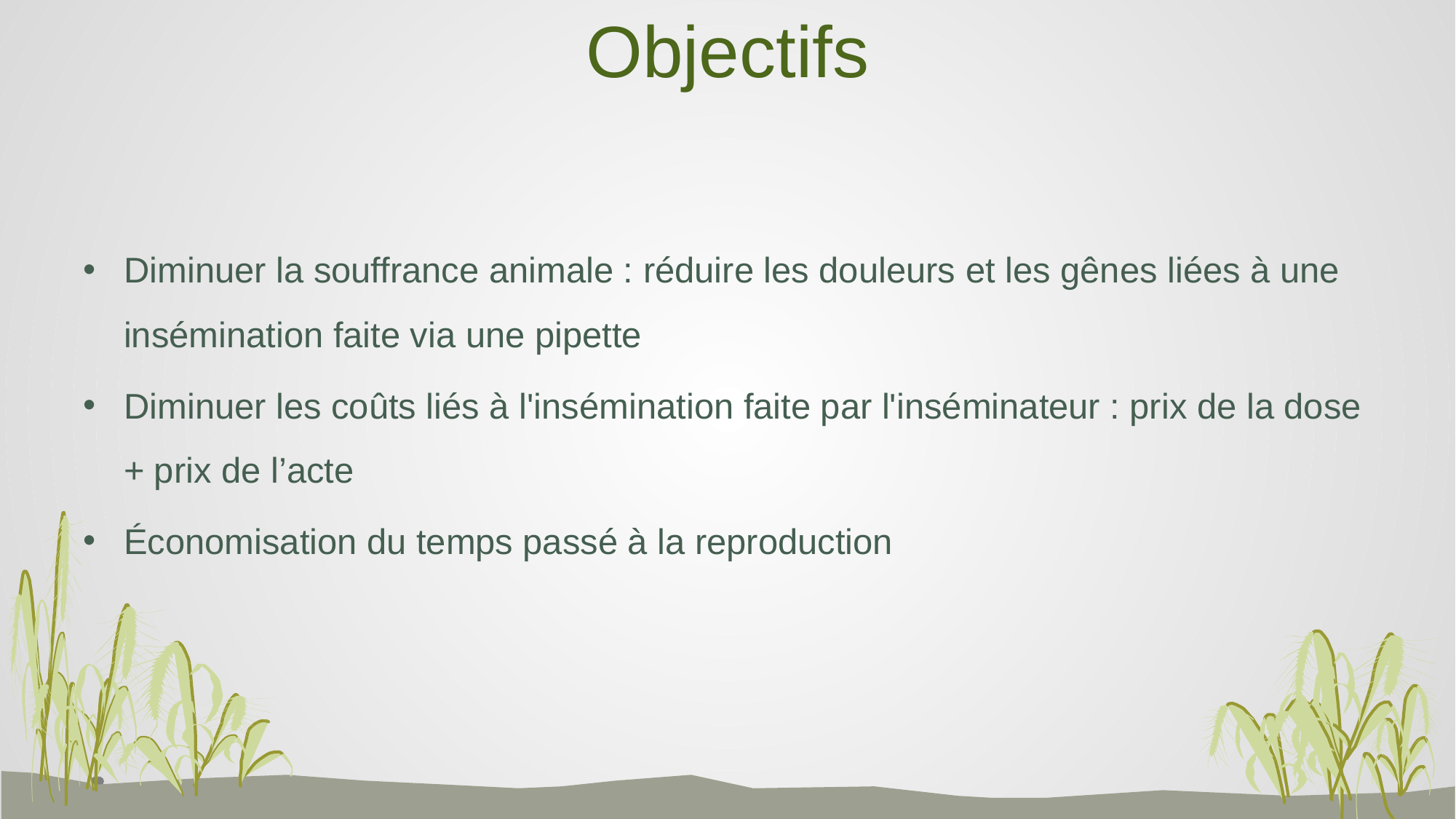

# Objectifs
Diminuer la souffrance animale : réduire les douleurs et les gênes liées à une insémination faite via une pipette
Diminuer les coûts liés à l'insémination faite par l'inséminateur : prix de la dose + prix de l’acte
Économisation du temps passé à la reproduction